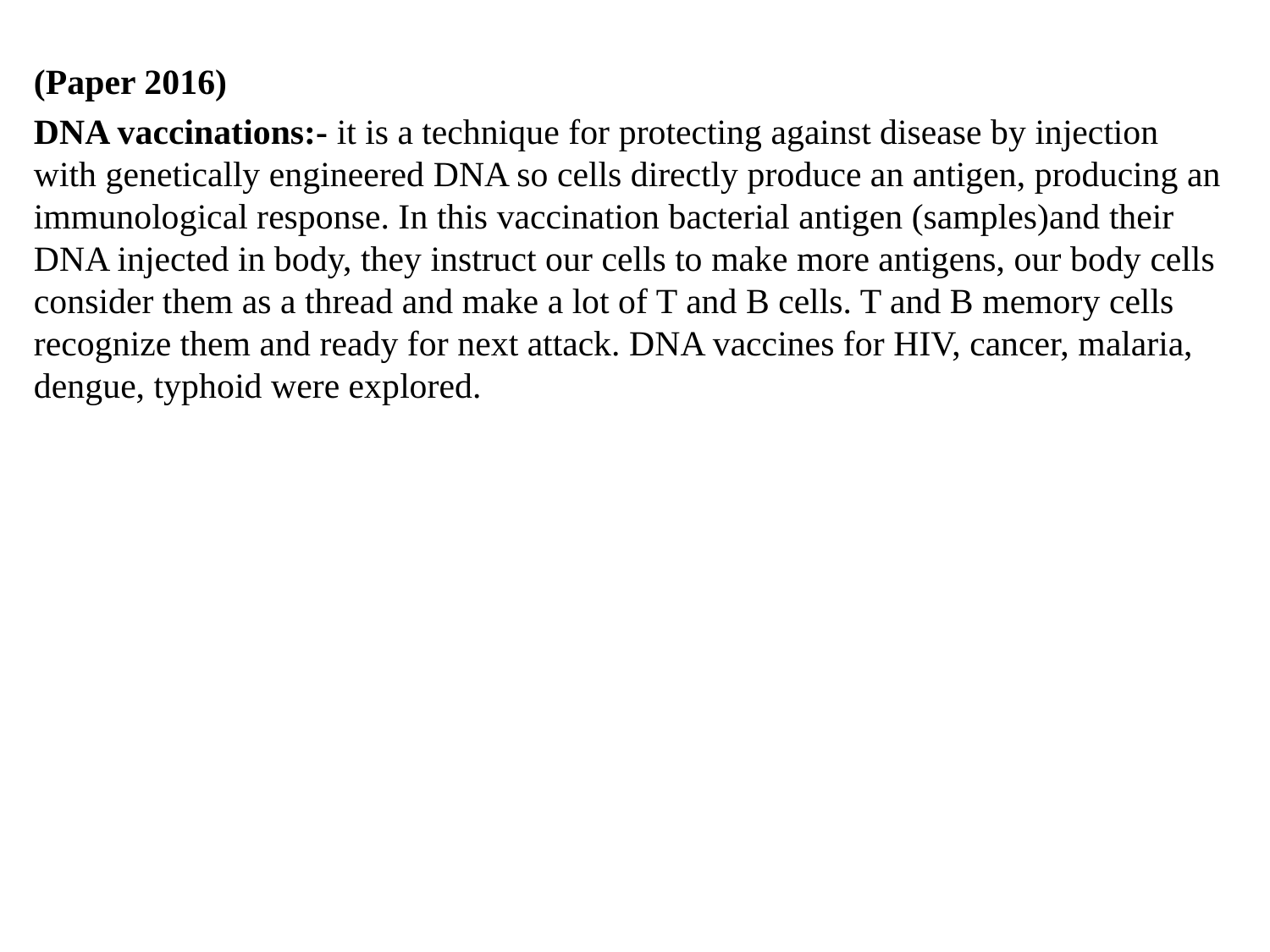

#
(Paper 2016)
DNA vaccinations:- it is a technique for protecting against disease by injection with genetically engineered DNA so cells directly produce an antigen, producing an immunological response. In this vaccination bacterial antigen (samples)and their DNA injected in body, they instruct our cells to make more antigens, our body cells consider them as a thread and make a lot of T and B cells. T and B memory cells recognize them and ready for next attack. DNA vaccines for HIV, cancer, malaria, dengue, typhoid were explored.